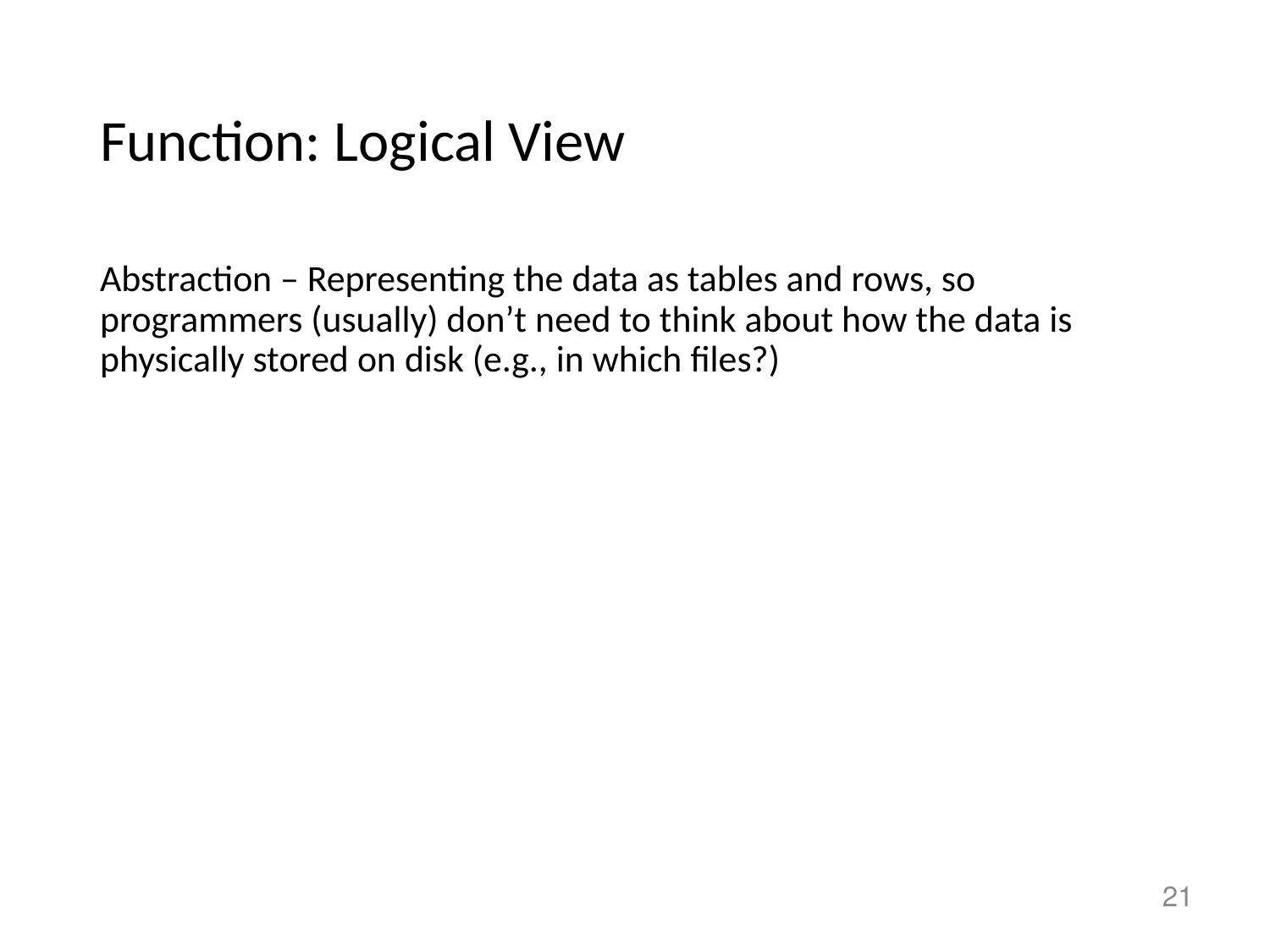

# Function: Logical View
Abstraction – Representing the data as tables and rows, so programmers (usually) don’t need to think about how the data is physically stored on disk (e.g., in which files?)
21